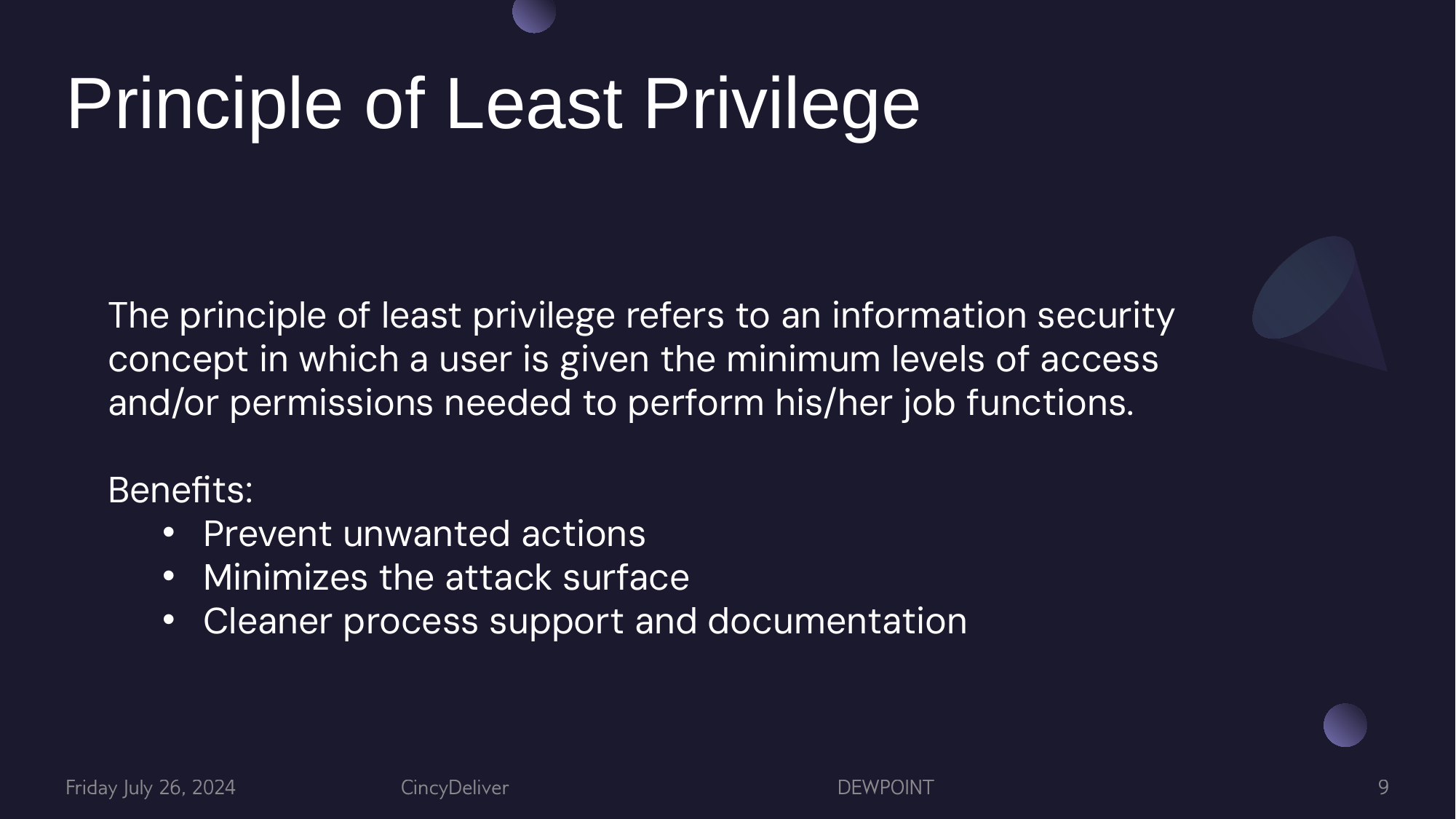

# Principle of Least Privilege

The principle of least privilege refers to an information security concept in which a user is given the minimum levels of access and/or permissions needed to perform his/her job functions.

Benefits:
Prevent unwanted actions
Minimizes the attack surface
Cleaner process support and documentation

Friday July 26, 2024
CincyDeliver				DEWPOINT
9